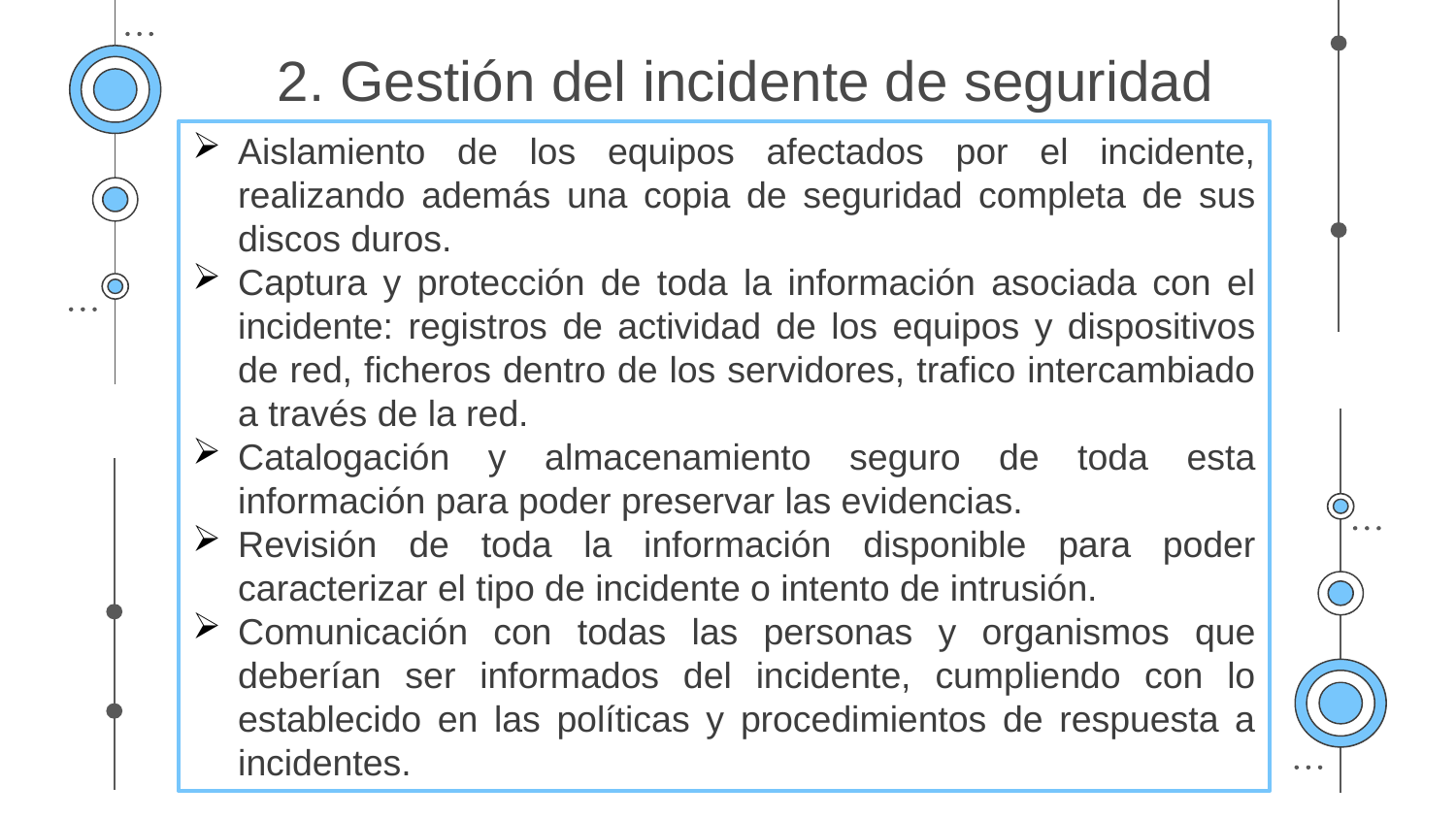

# 2. Gestión del incidente de seguridad
Aislamiento de los equipos afectados por el incidente, realizando además una copia de seguridad completa de sus discos duros.
Captura y protección de toda la información asociada con el incidente: registros de actividad de los equipos y dispositivos de red, ficheros dentro de los servidores, trafico intercambiado a través de la red.
Catalogación y almacenamiento seguro de toda esta información para poder preservar las evidencias.
Revisión de toda la información disponible para poder caracterizar el tipo de incidente o intento de intrusión.
Comunicación con todas las personas y organismos que deberían ser informados del incidente, cumpliendo con lo establecido en las políticas y procedimientos de respuesta a incidentes.